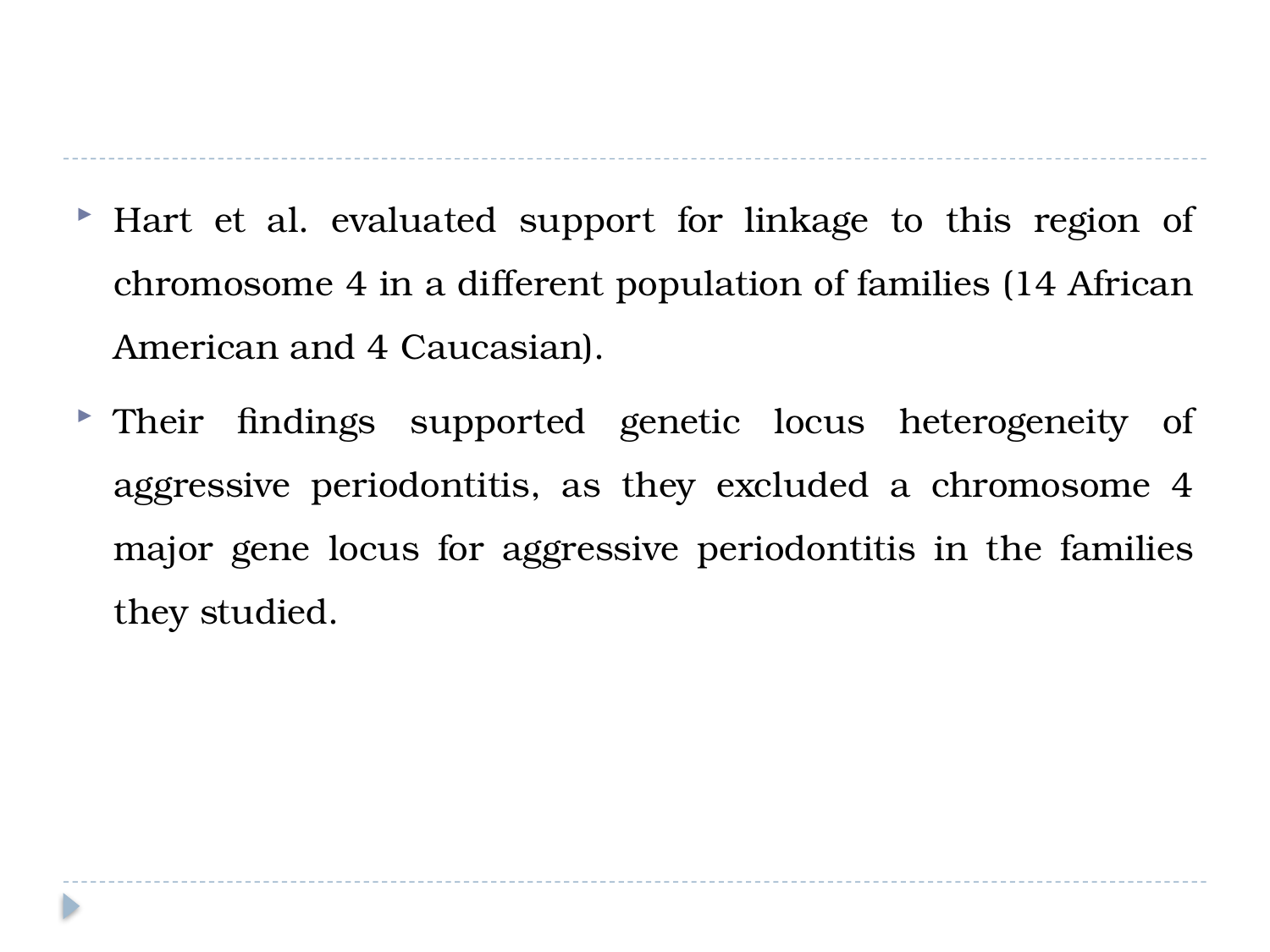

#
Hart et al. evaluated support for linkage to this region of chromosome 4 in a different population of families (14 African American and 4 Caucasian).
Their findings supported genetic locus heterogeneity of aggressive periodontitis, as they excluded a chromosome 4 major gene locus for aggressive periodontitis in the families they studied.